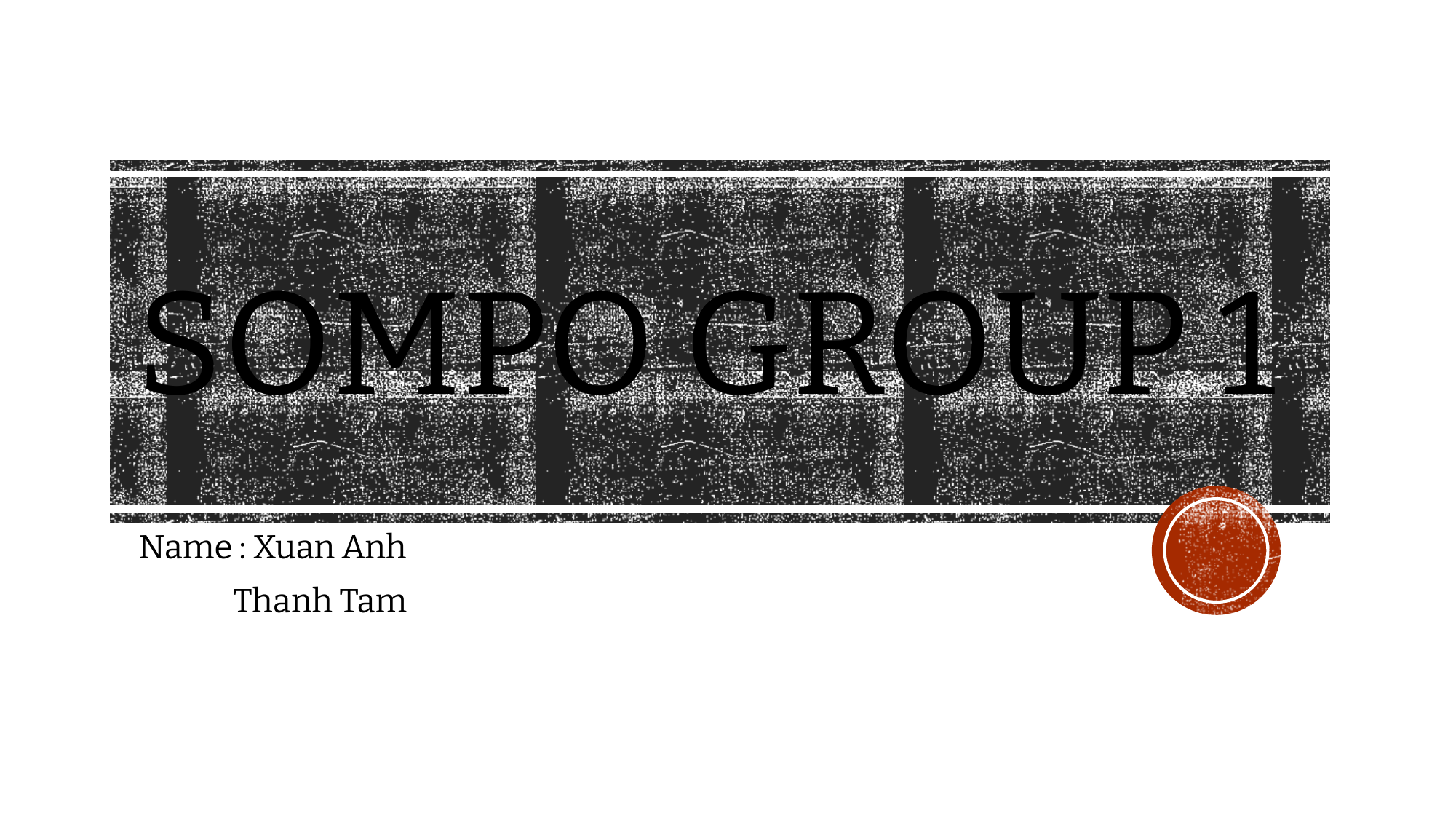

# Sompo GROUP 1
Name : Xuan Anh
              Thanh Tam